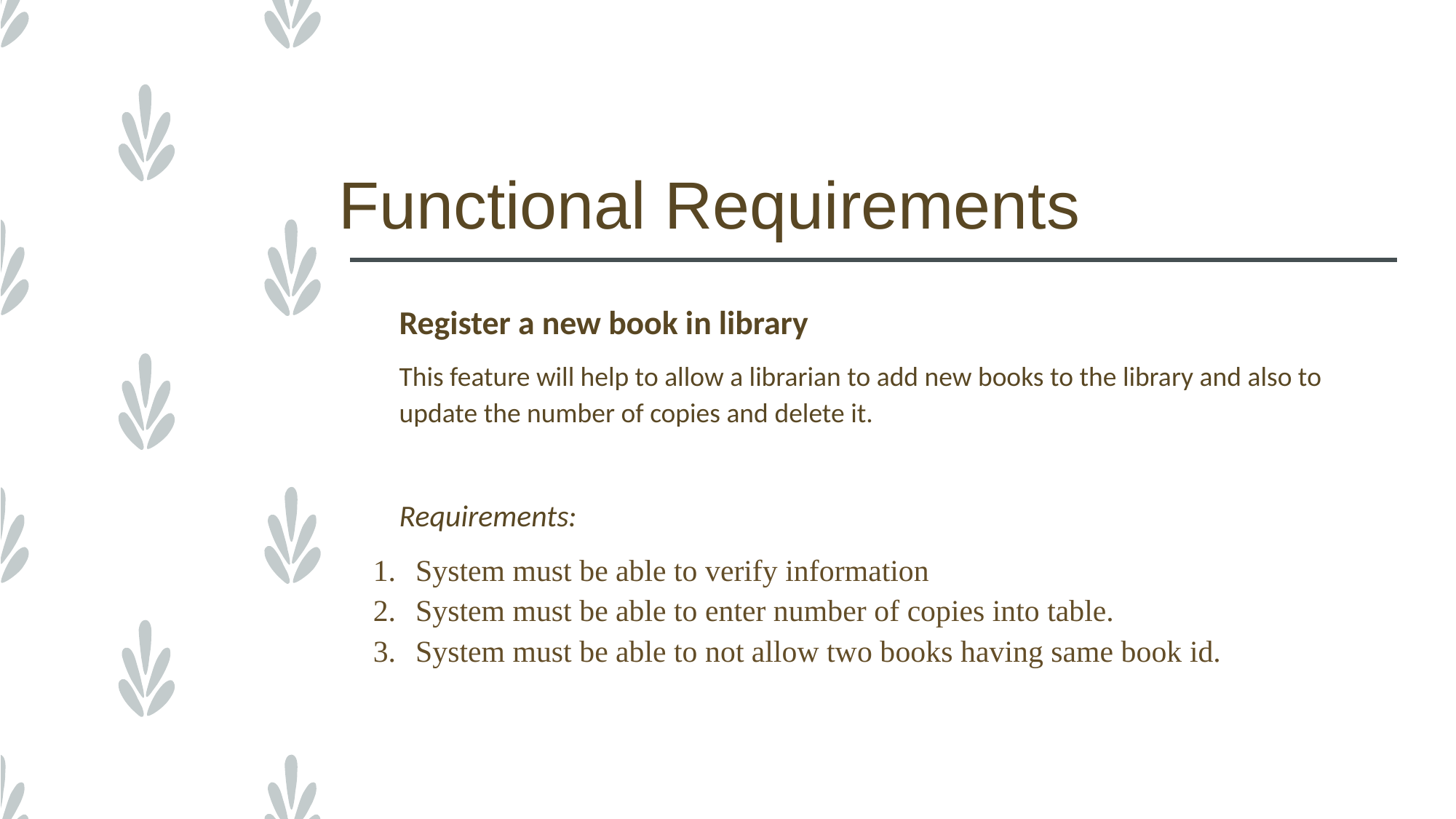

# Functional Requirements
Register a new book in library
This feature will help to allow a librarian to add new books to the library and also to update the number of copies and delete it.

Requirements:
System must be able to verify information
System must be able to enter number of copies into table.
System must be able to not allow two books having same book id.